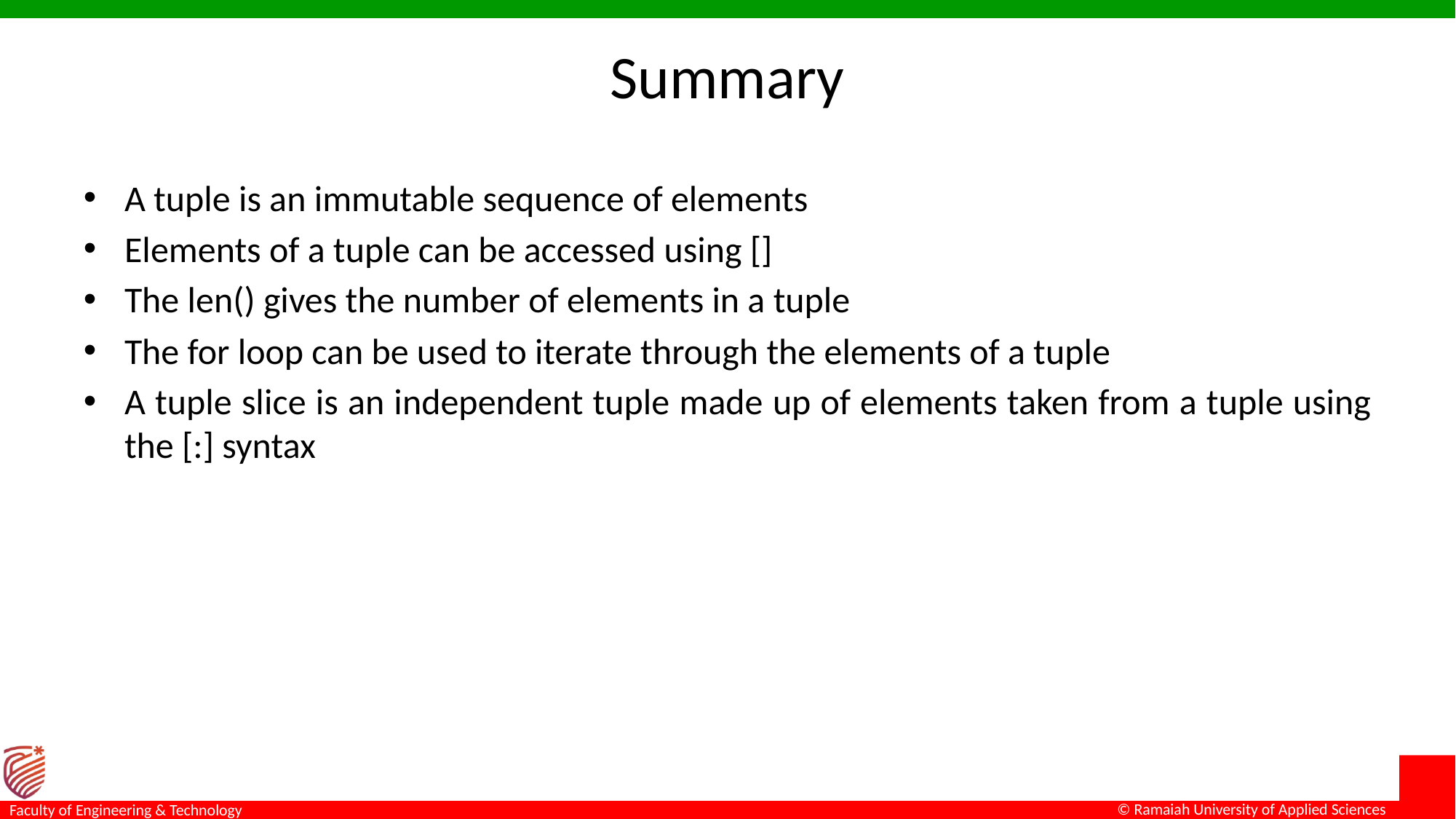

# Summary
A tuple is an immutable sequence of elements
Elements of a tuple can be accessed using []
The len() gives the number of elements in a tuple
The for loop can be used to iterate through the elements of a tuple
A tuple slice is an independent tuple made up of elements taken from a tuple using the [:] syntax